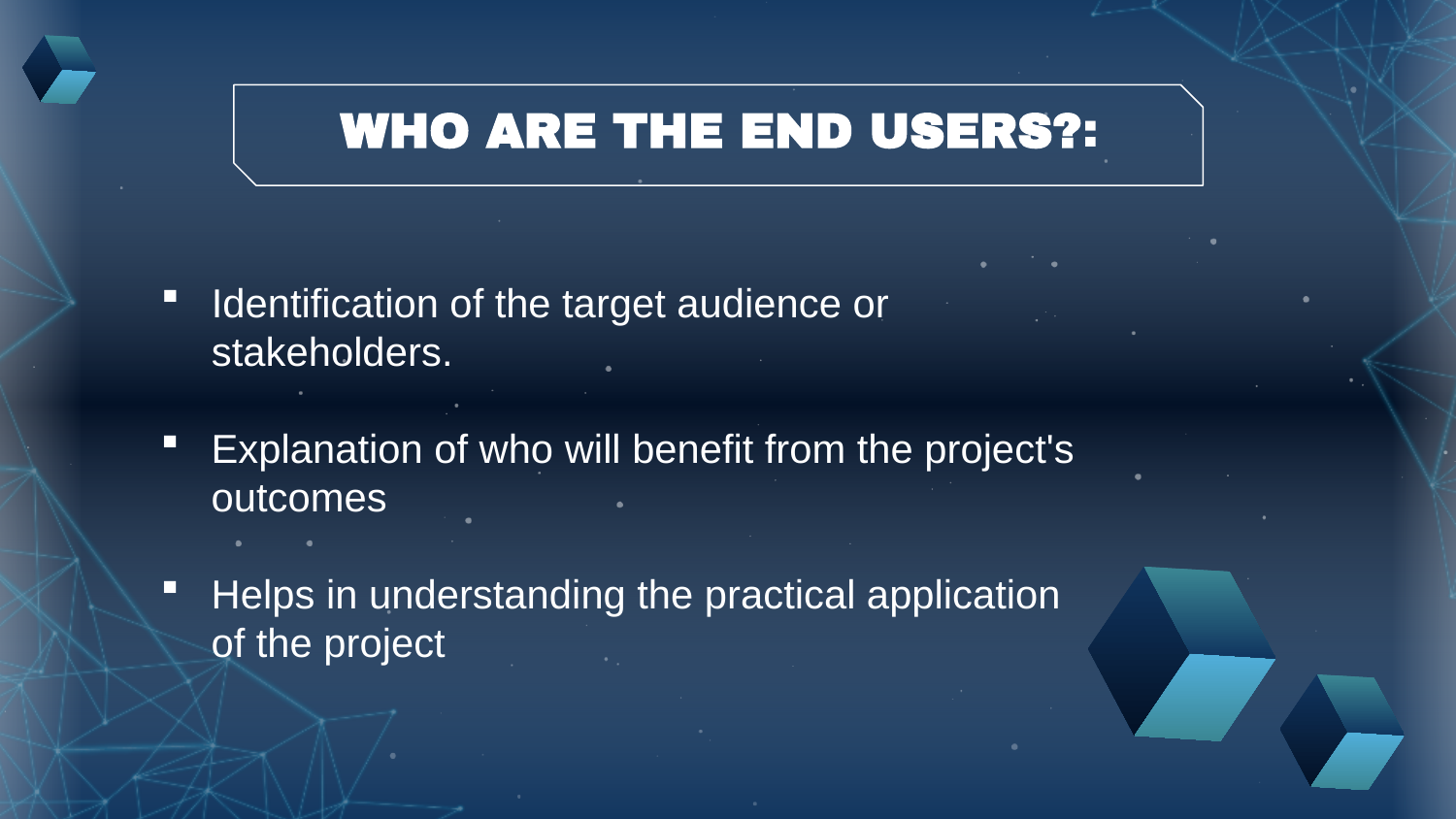

WHO ARE THE END USERS?:

Identification of the target audience or stakeholders.

Explanation of who will benefit from the project's outcomes

Helps in understanding the practical application of the project